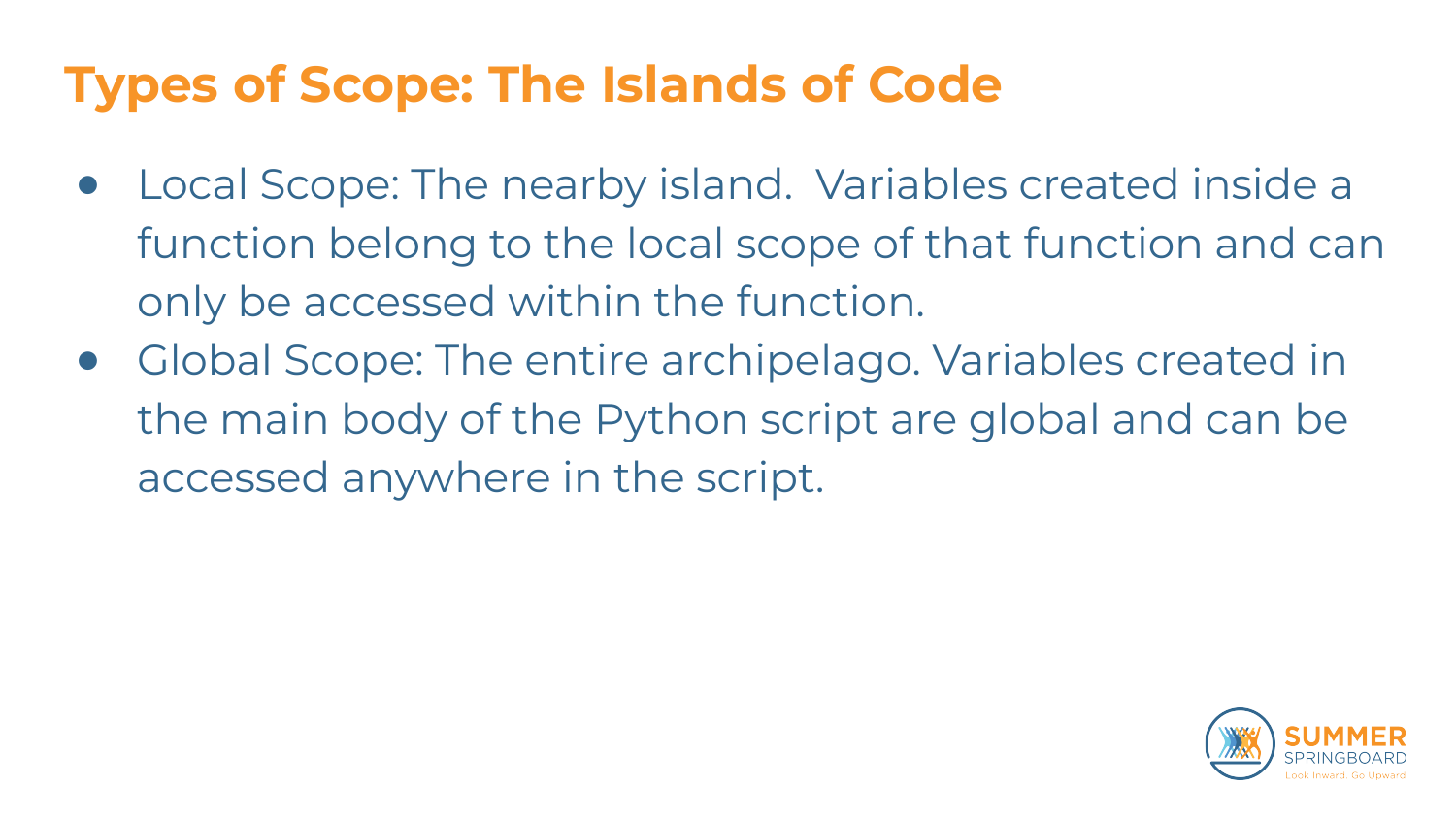

# Types of Scope: The Islands of Code
Local Scope: The nearby island.  Variables created inside a function belong to the local scope of that function and can only be accessed within the function.
Global Scope: The entire archipelago. Variables created in the main body of the Python script are global and can be accessed anywhere in the script.